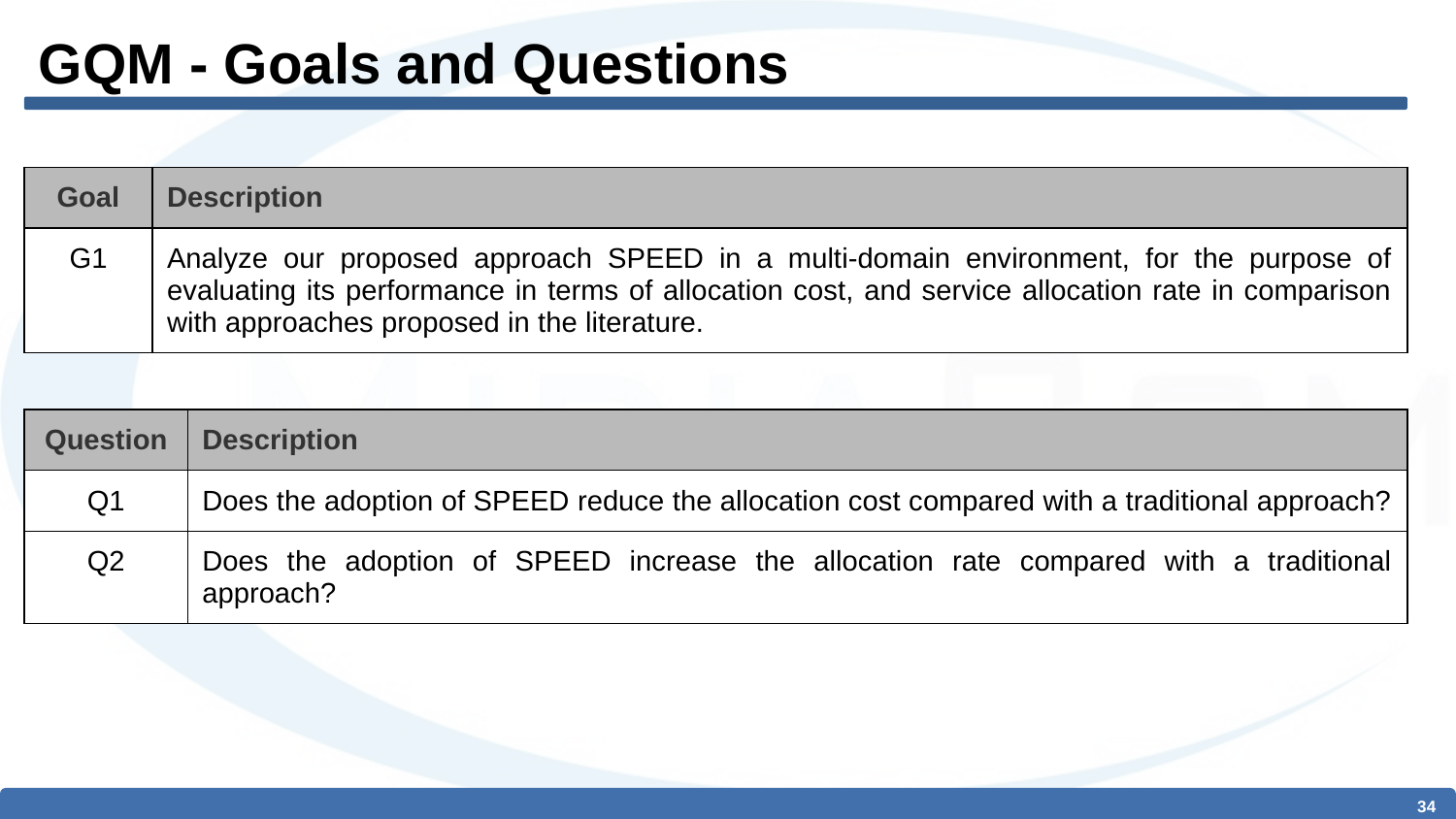

# GQM - Goals and Questions
| Goal | Description |
| --- | --- |
| G1 | Analyze our proposed approach SPEED in a multi-domain environment, for the purpose of evaluating its performance in terms of allocation cost, and service allocation rate in comparison with approaches proposed in the literature. |
| Question | Description |
| --- | --- |
| Q1 | Does the adoption of SPEED reduce the allocation cost compared with a traditional approach? |
| Q2 | Does the adoption of SPEED increase the allocation rate compared with a traditional approach? |
34